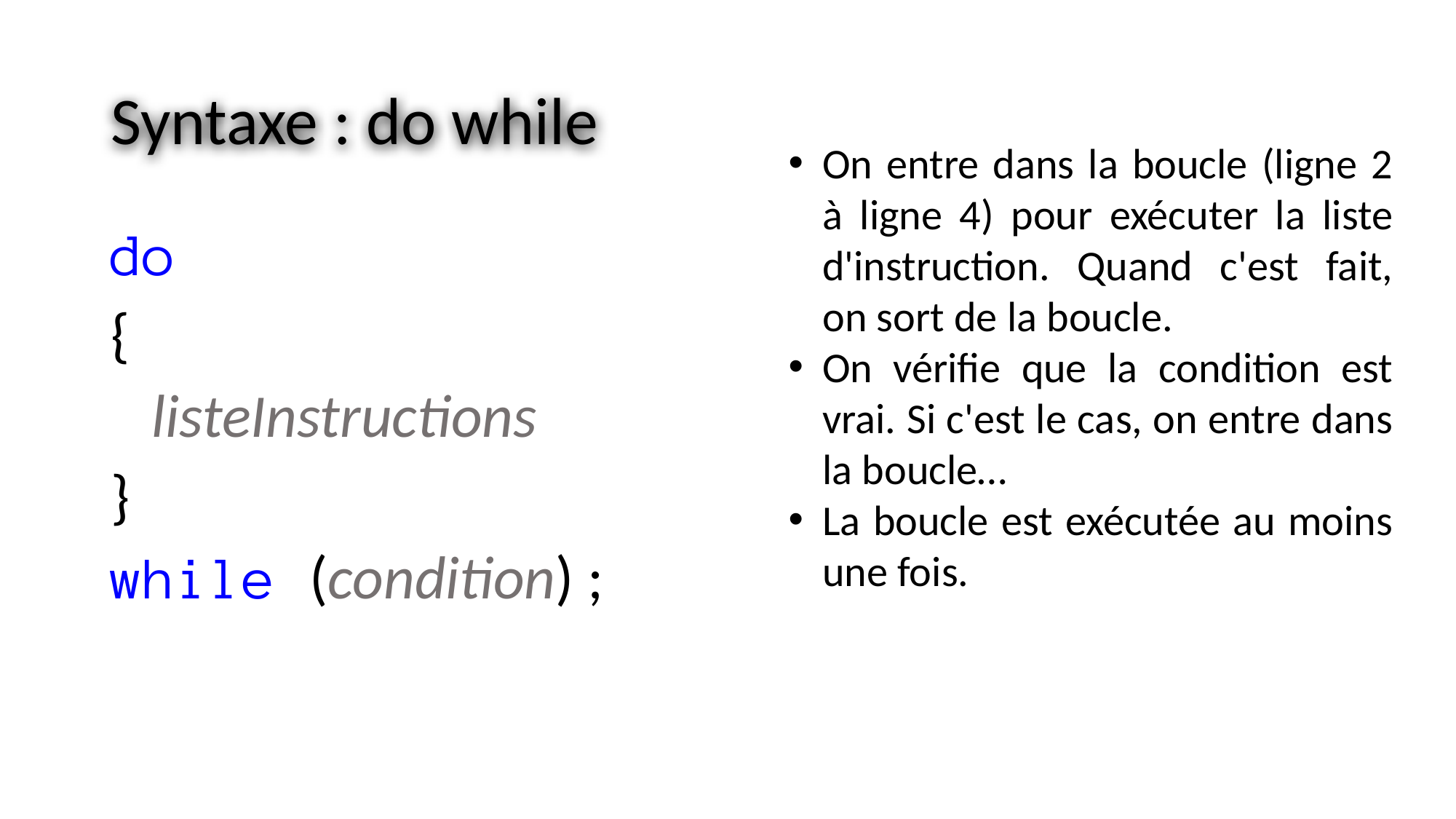

# Syntaxe : do while
On entre dans la boucle (ligne 2 à ligne 4) pour exécuter la liste d'instruction. Quand c'est fait, on sort de la boucle.
On vérifie que la condition est vrai. Si c'est le cas, on entre dans la boucle…
La boucle est exécutée au moins une fois.
do
{
   listeInstructions
}
while (condition) ;